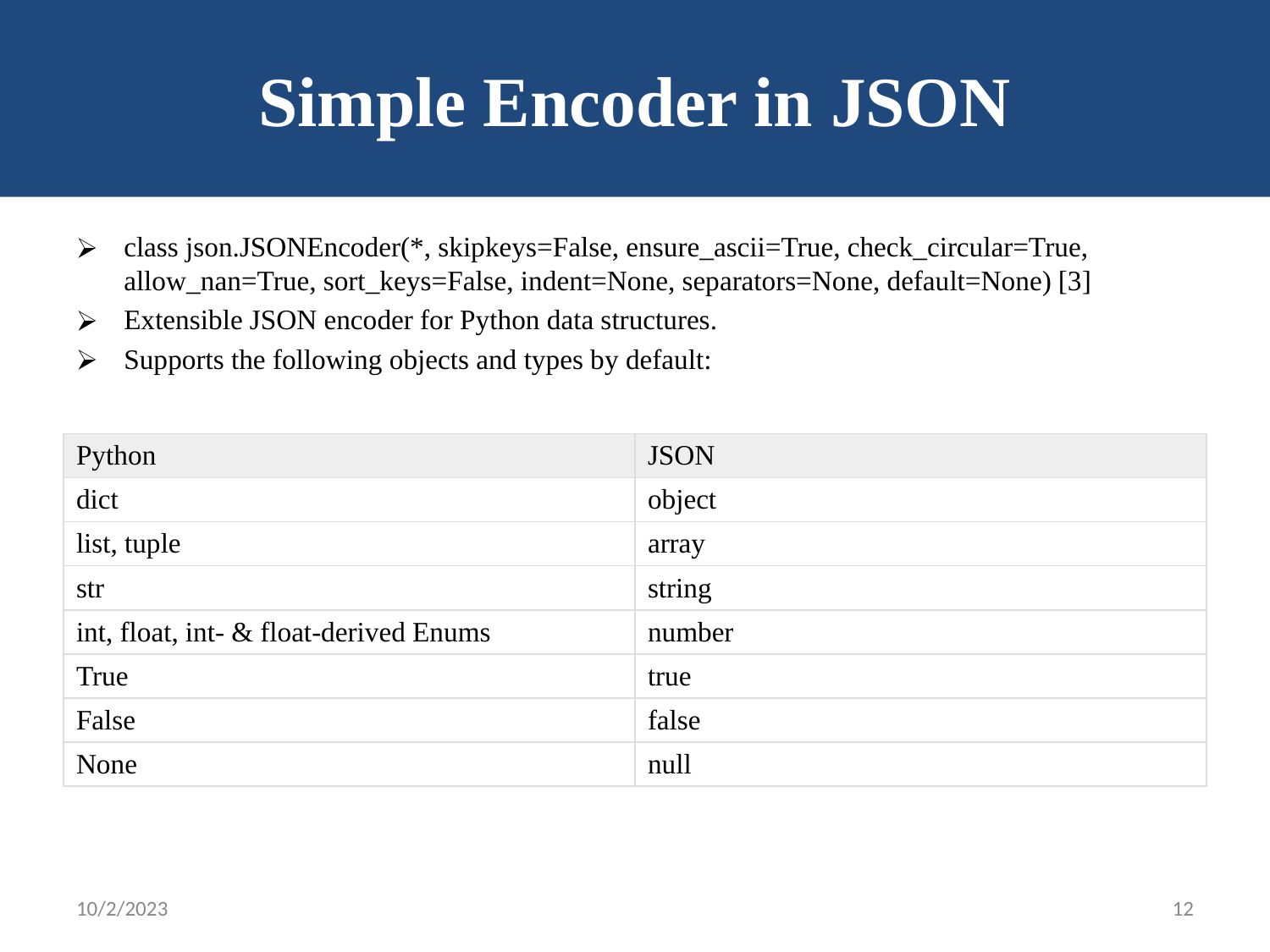

# Simple Encoder in JSON
class json.JSONEncoder(*, skipkeys=False, ensure_ascii=True, check_circular=True, allow_nan=True, sort_keys=False, indent=None, separators=None, default=None) [3]
Extensible JSON encoder for Python data structures.
Supports the following objects and types by default:

| Python | JSON |
| --- | --- |
| dict | object |
| list, tuple | array |
| str | string |
| int, float, int- & float-derived Enums | number |
| True | true |
| False | false |
| None | null |
10/2/2023
12